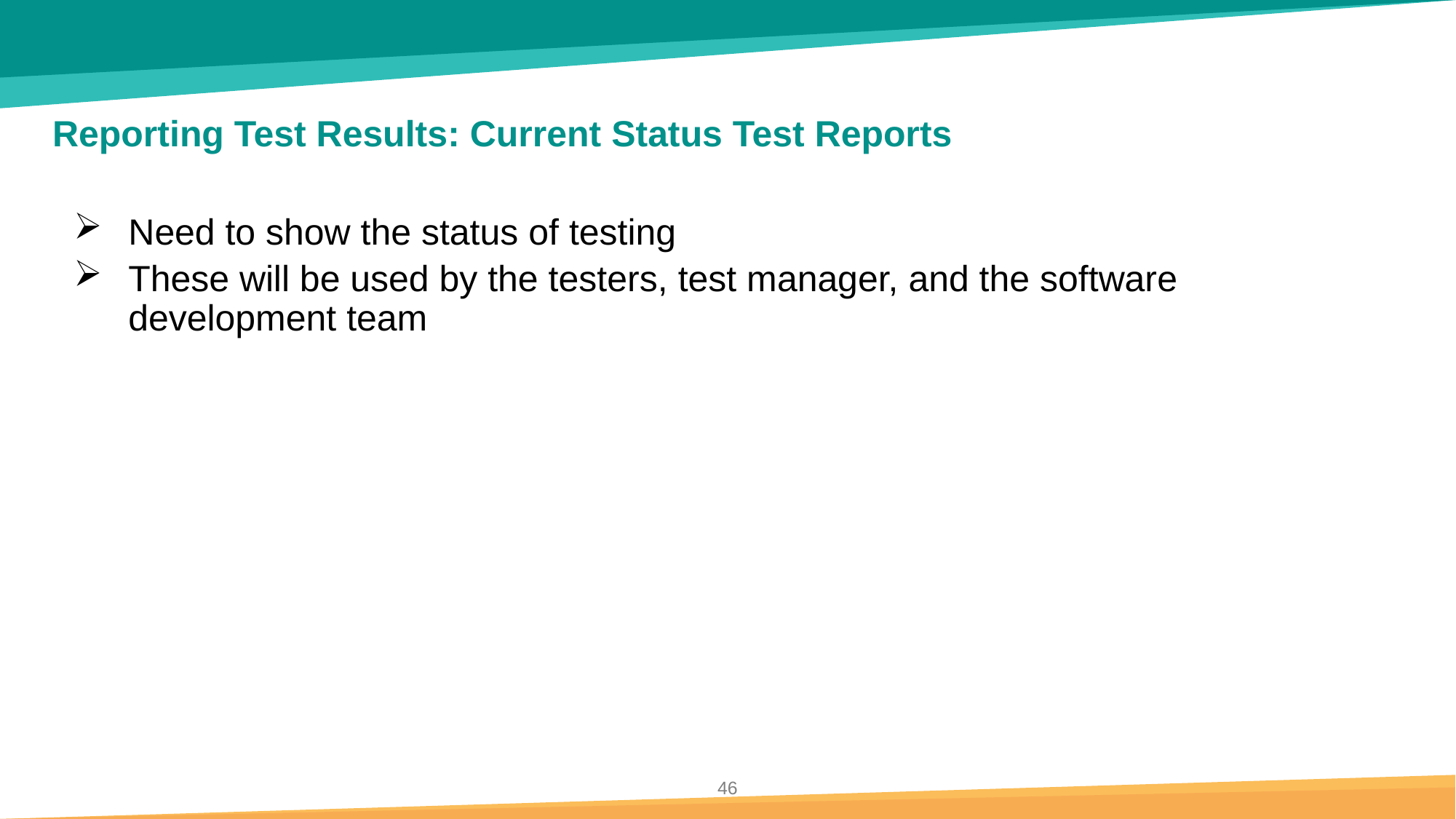

# Reporting Test Results: Current Status Test Reports
Need to show the status of testing
These will be used by the testers, test manager, and the software development team